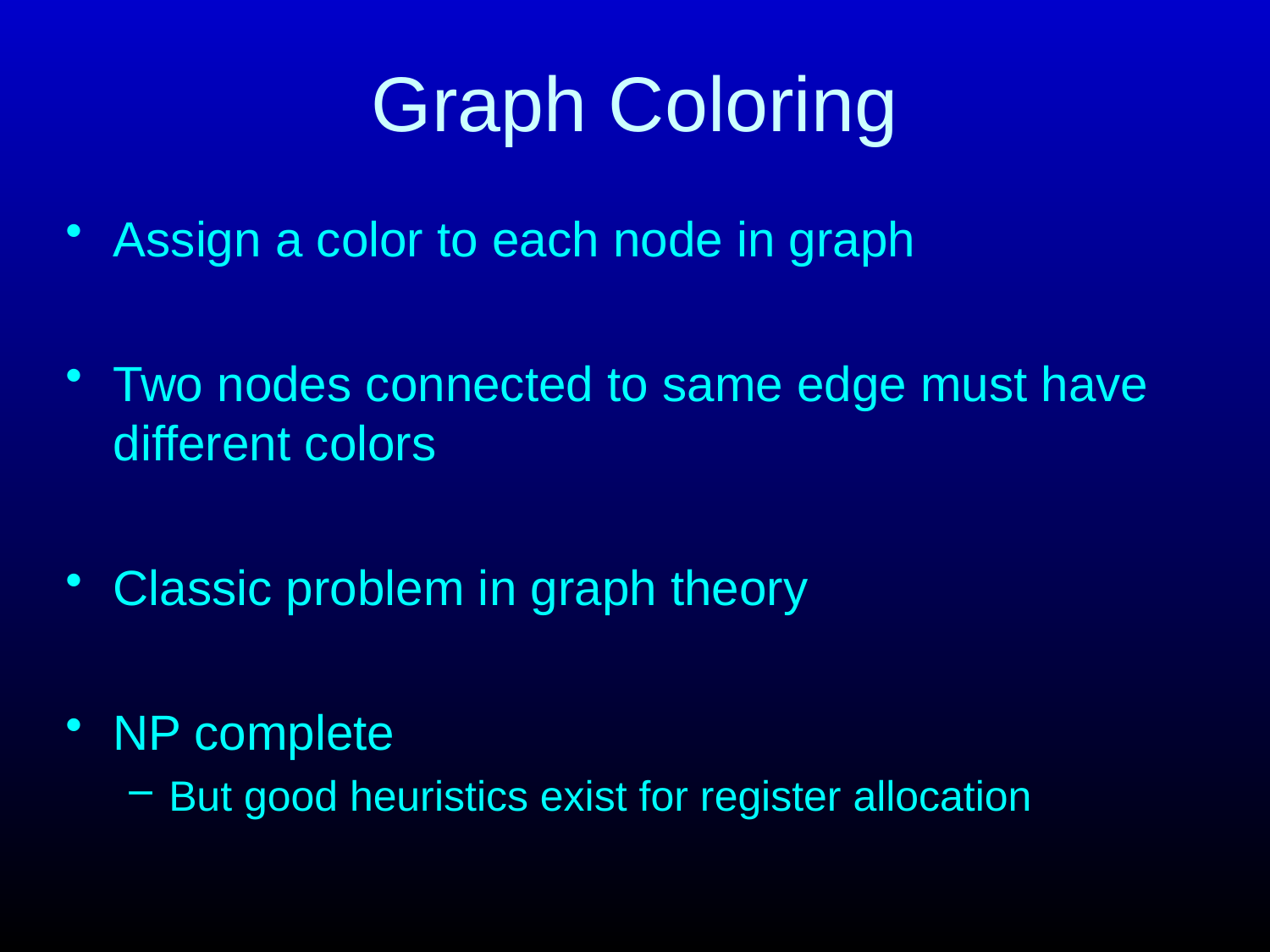

# Graph Coloring
Assign a color to each node in graph

Two nodes connected to same edge must have different colors

Classic problem in graph theory

NP complete
But good heuristics exist for register allocation